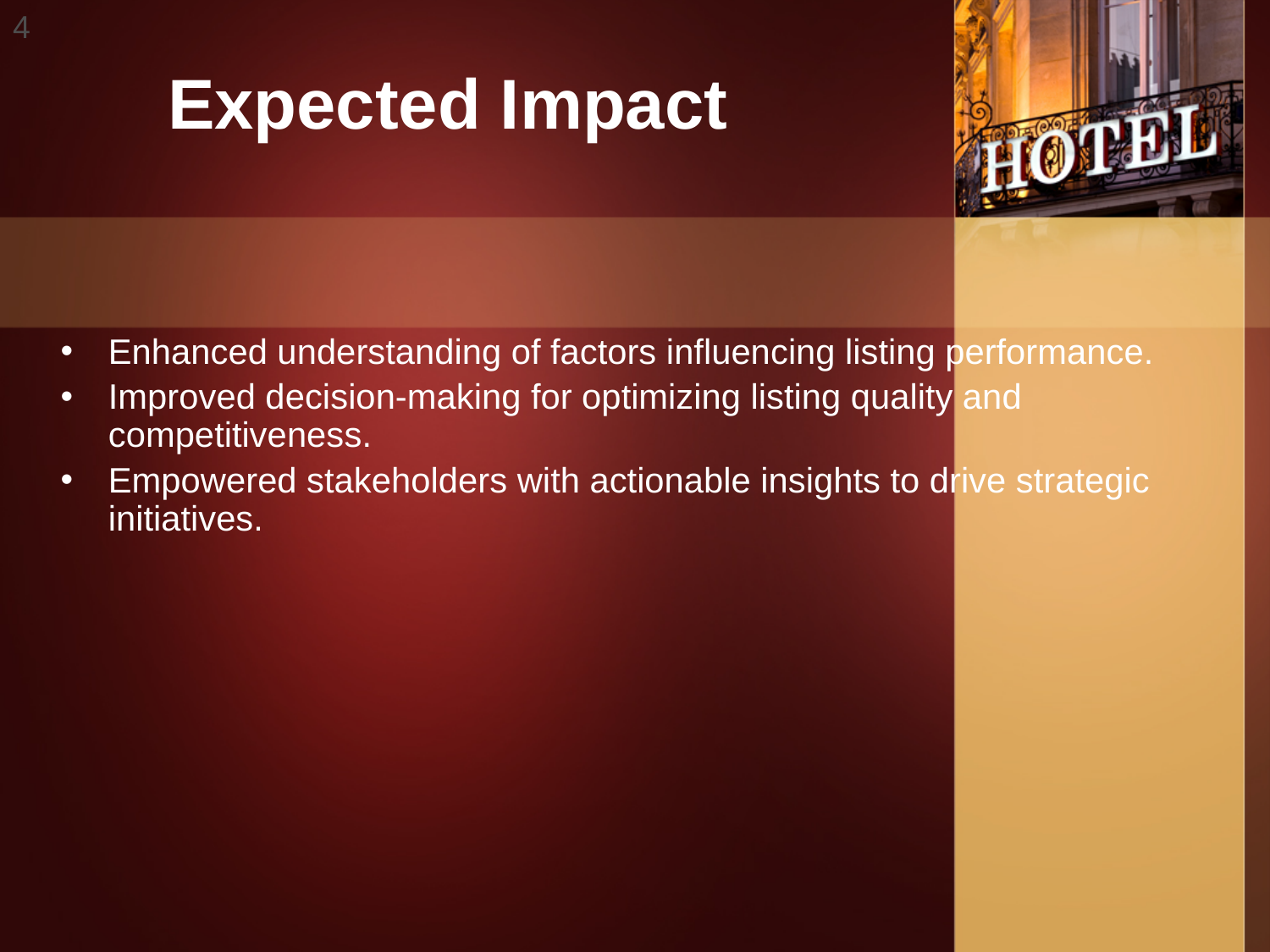

4
# Expected Impact
Enhanced understanding of factors influencing listing performance.
Improved decision-making for optimizing listing quality and competitiveness.
Empowered stakeholders with actionable insights to drive strategic initiatives.